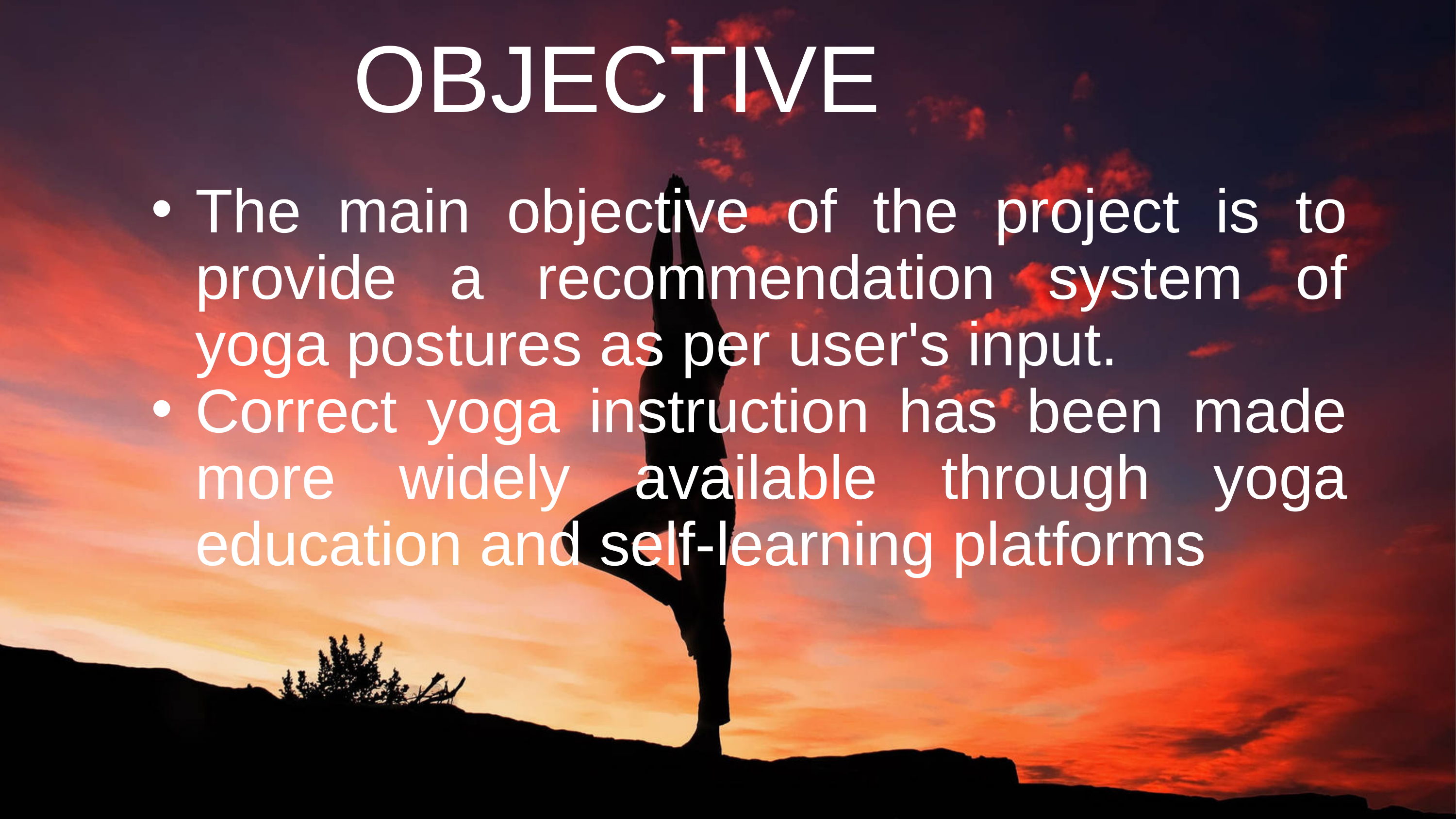

OBJECTIVE
The main objective of the project is to provide a recommendation system of yoga postures as per user's input.
Correct yoga instruction has been made more widely available through yoga education and self-learning platforms